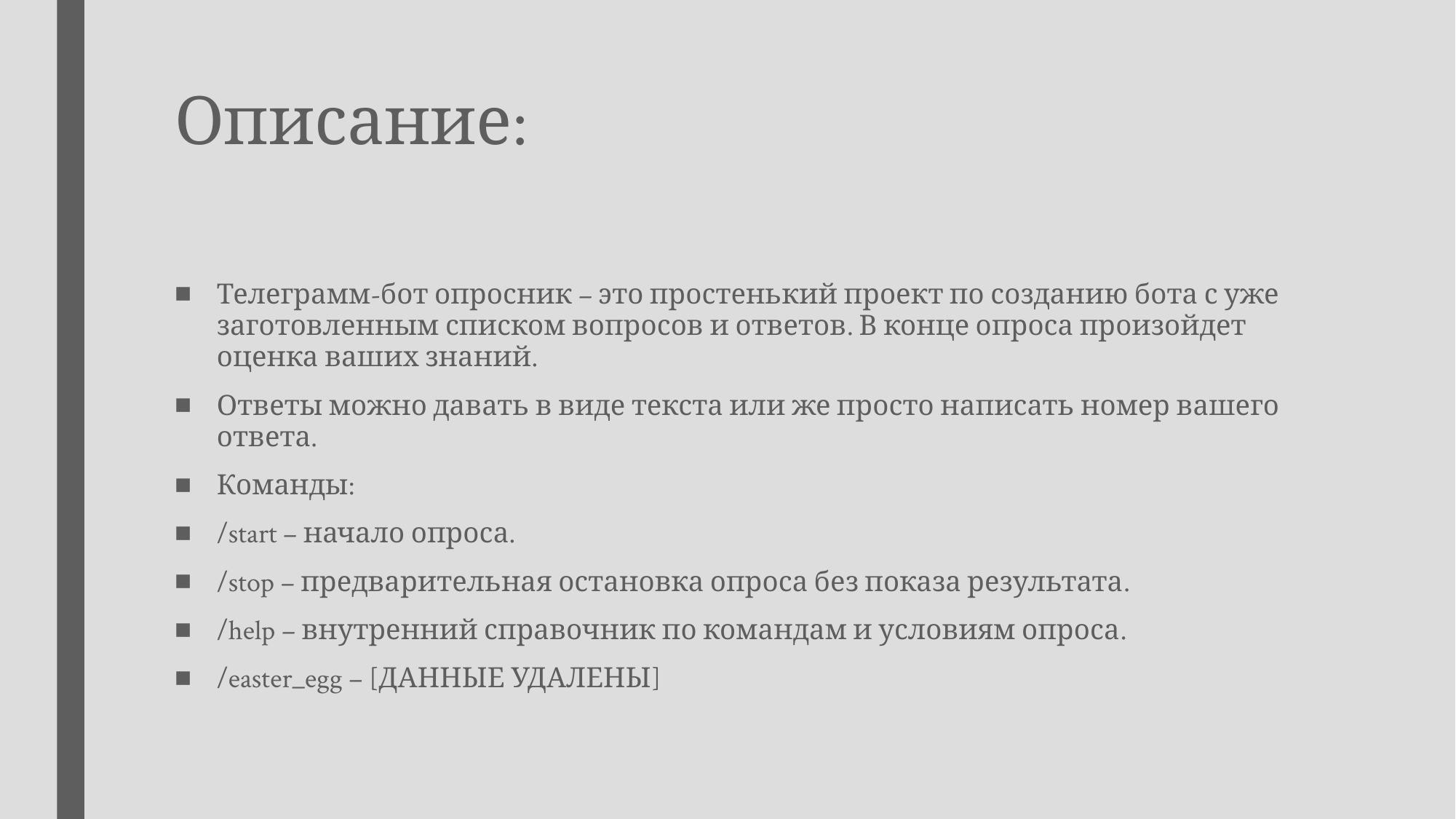

# Описание:
Телеграмм-бот опросник – это простенький проект по созданию бота с уже заготовленным списком вопросов и ответов. В конце опроса произойдет оценка ваших знаний.
Ответы можно давать в виде текста или же просто написать номер вашего ответа.
Команды:
/start – начало опроса.
/stop – предварительная остановка опроса без показа результата.
/help – внутренний справочник по командам и условиям опроса.
/easter_egg – [ДАННЫЕ УДАЛЕНЫ]